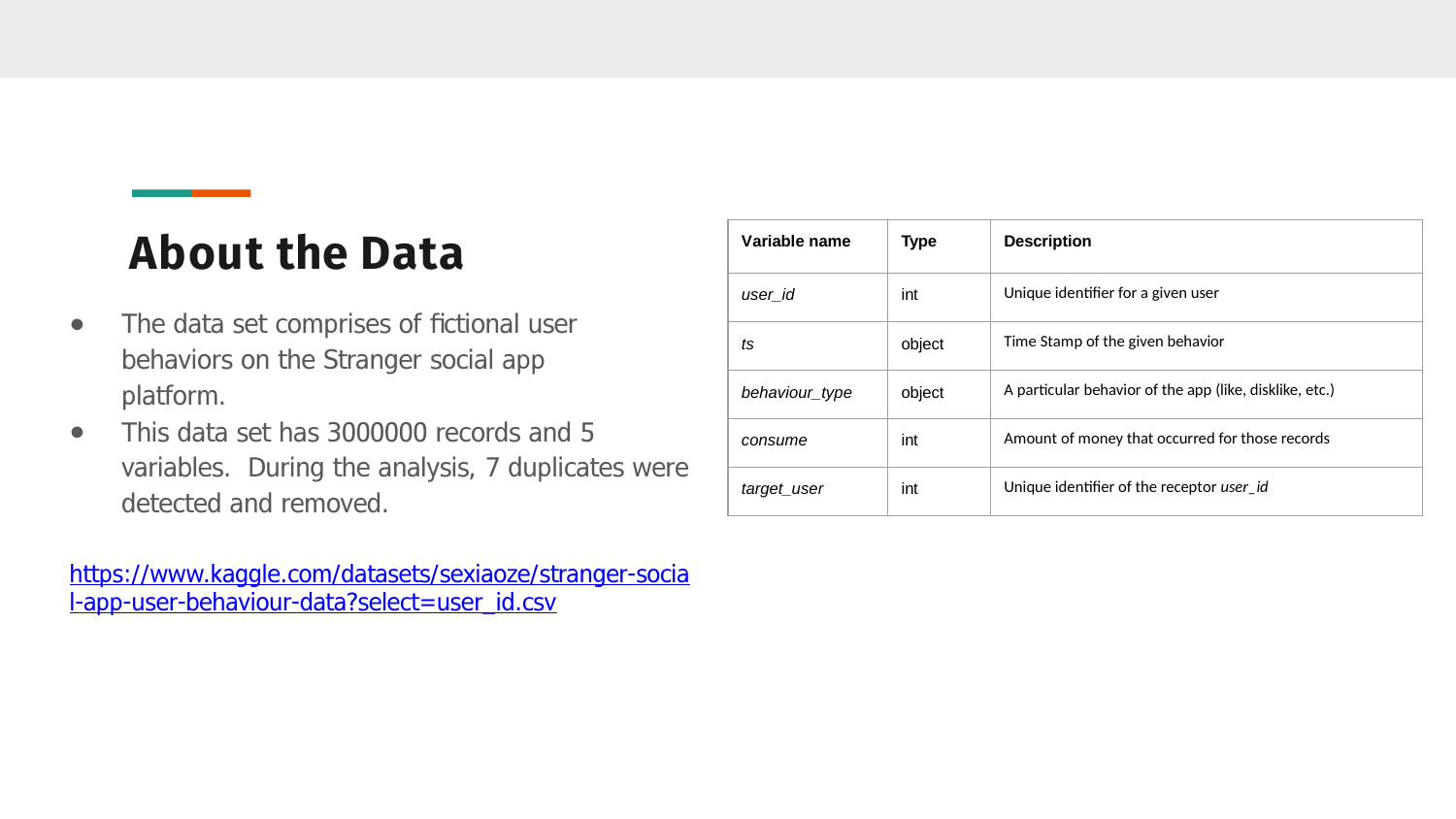

# About the Data
| Variable name | Type | Description |
| --- | --- | --- |
| user\_id | int | Unique identifier for a given user |
| ts | object | Time Stamp of the given behavior |
| behaviour\_type | object | A particular behavior of the app (like, disklike, etc.) |
| consume | int | Amount of money that occurred for those records |
| target\_user | int | Unique identifier of the receptor user\_id |
The data set comprises of fictional user behaviors on the Stranger social app platform.
This data set has 3000000 records and 5 variables.  During the analysis, 7 duplicates were detected and removed.

https://www.kaggle.com/datasets/sexiaoze/stranger-social-app-user-behaviour-data?select=user_id.csv